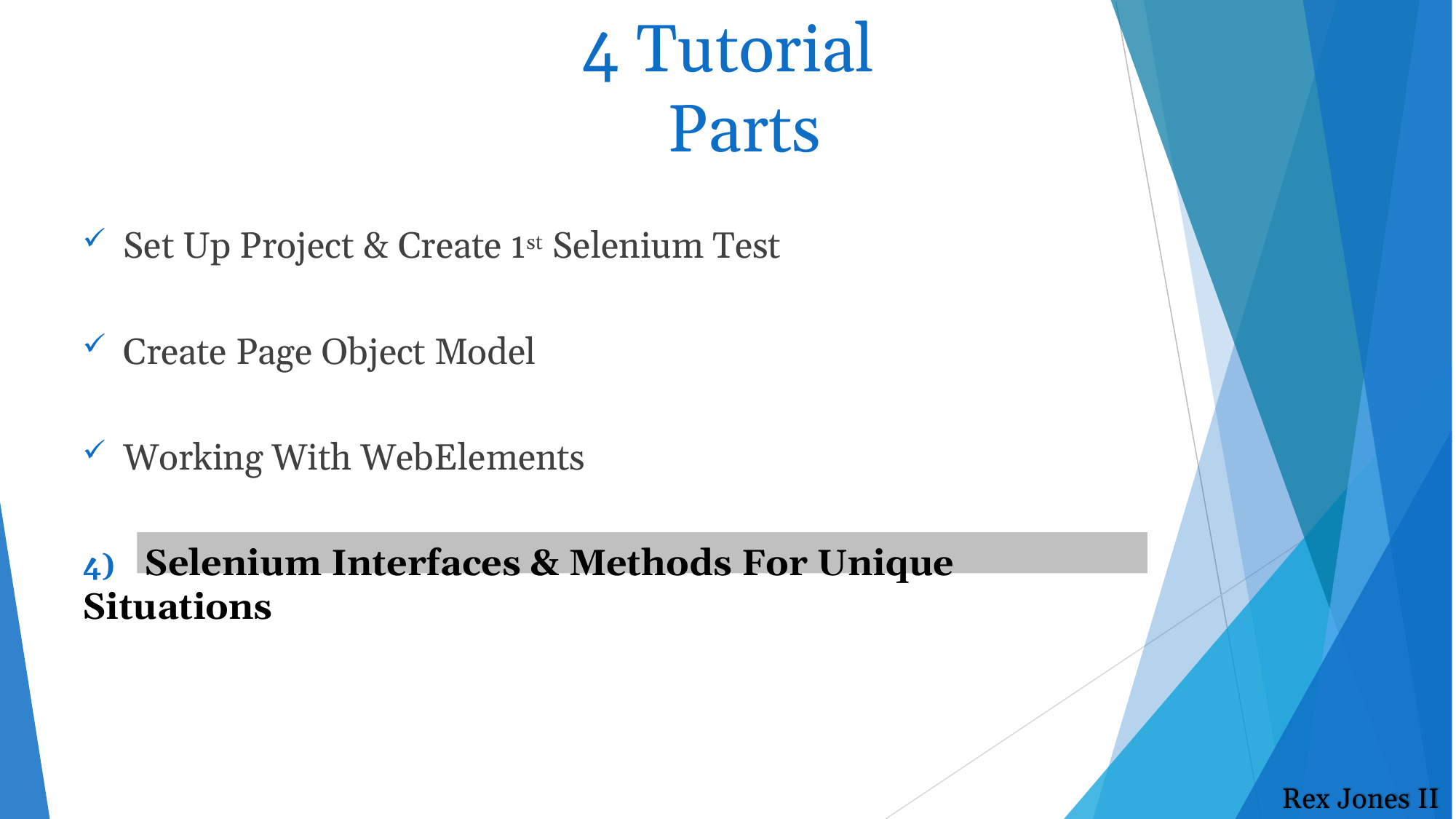

# 4 Tutorial  Parts
Set Up Project & Create 1st Selenium Test

Create Page Object Model

Working With WebElements

4)	Selenium Interfaces & Methods For Unique Situations

Rex Jones II